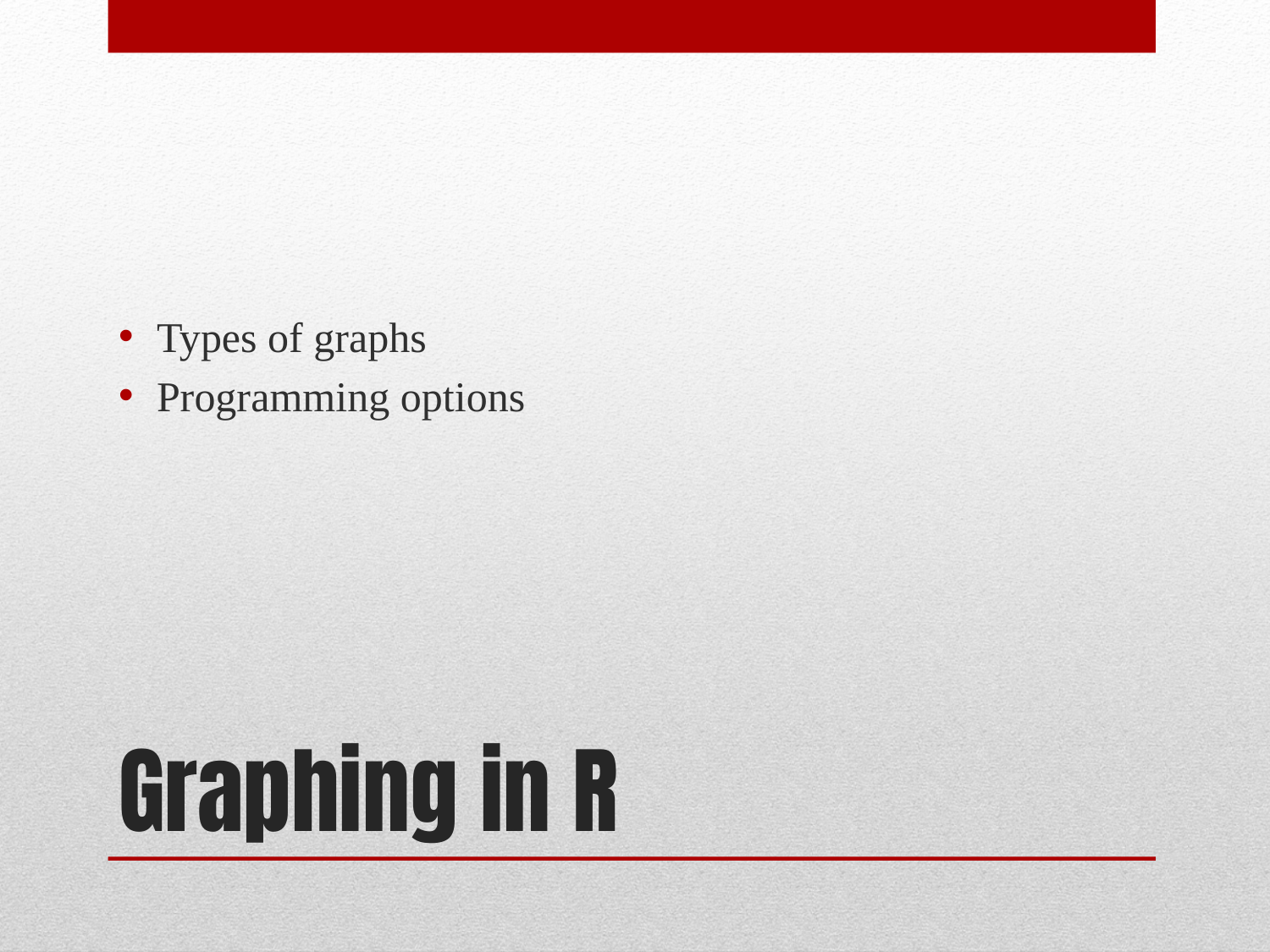

Types of graphs
Programming options
# Graphing in R